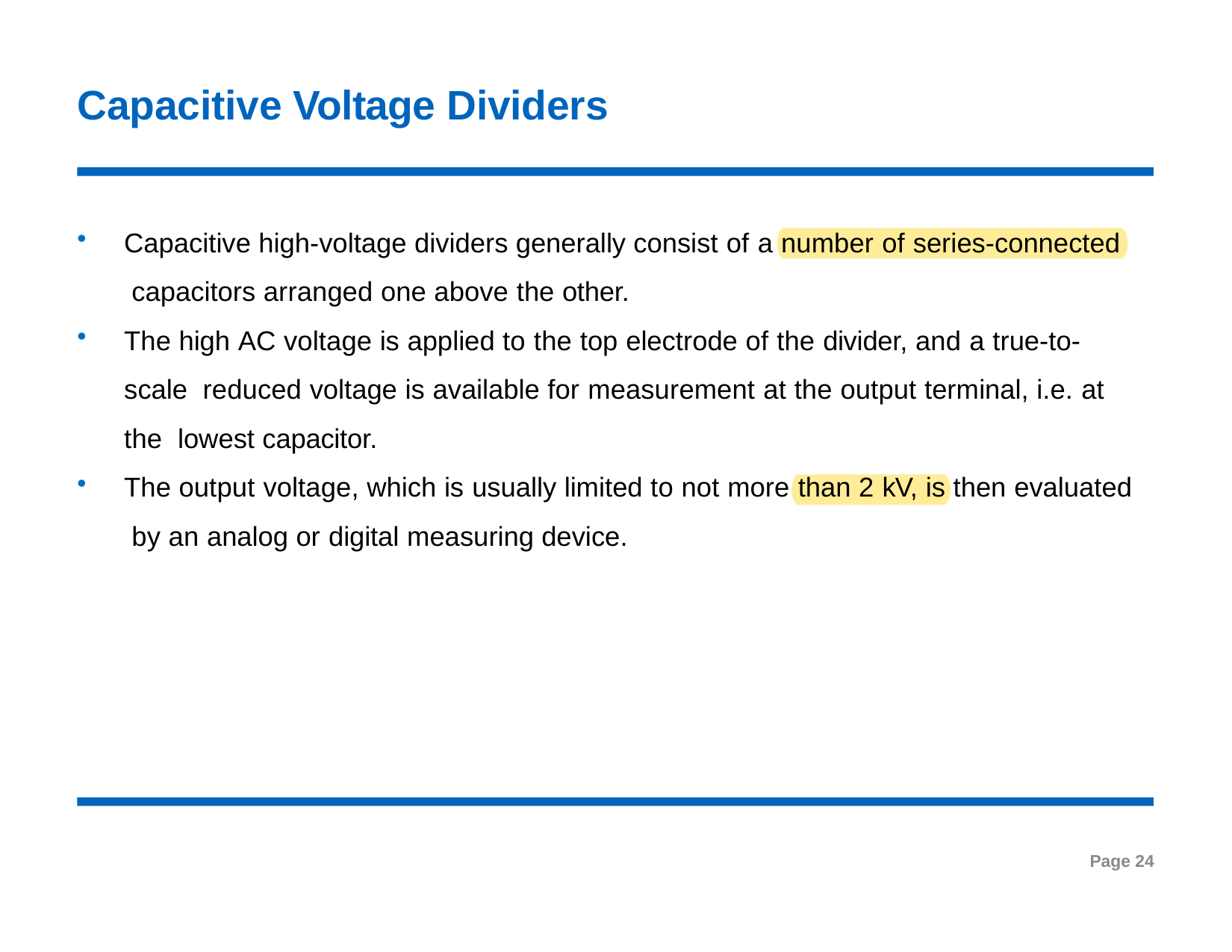

# Capacitive Voltage Dividers

Capacitive high-voltage dividers generally consist of a number of series-connected  capacitors arranged one above the other.
The high AC voltage is applied to the top electrode of the divider, and a true-to-scale  reduced voltage is available for measurement at the output terminal, i.e. at the  lowest capacitor.
The output voltage, which is usually limited to not more than 2 kV, is then evaluated  by an analog or digital measuring device.

Page 24